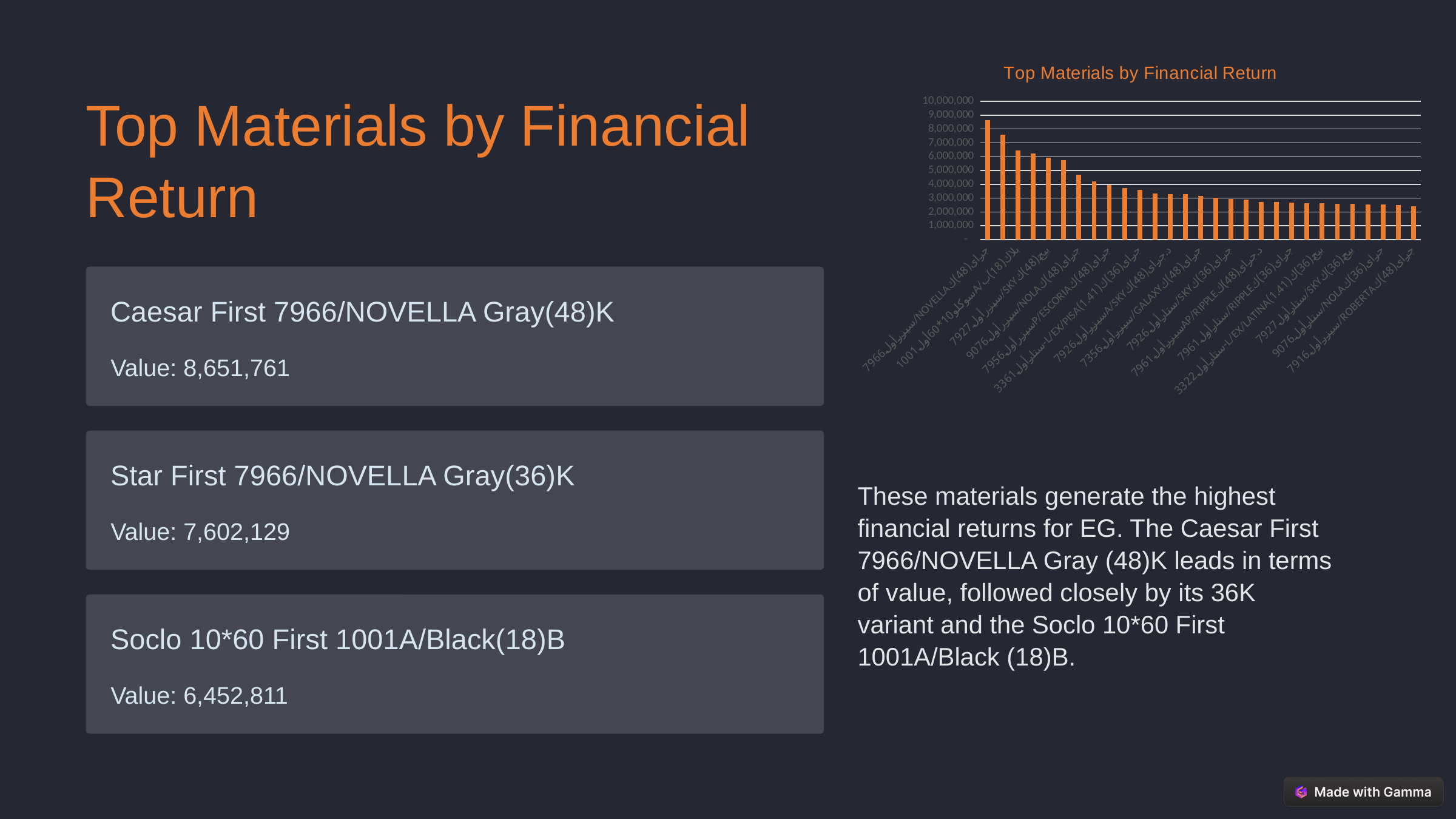

### Chart: Top Materials by Financial Return

| Category | top product price |
|---|---|
| سيزرأول7966/NOVELLAجراى(48)ك | 8651760.52999999 |
| ستارأول7966/NOVELLAجراى(36)ك | 7602128.650000008 |
| سوكلو10*60أول1001A/بلاك(18)ب | 6452810.720000008 |
| سيزرأول7926/SKYجراى(48)ك | 6249144.359999998 |
| سيزرأول7927/SKYبيج(48)ك | 5931544.479999997 |
| سيزرأول7961/RIPPLEجراى(48)ك | 5766847.289999995 |
| سيزرأول9076/NOLAجراى(48)ك | 4699036.830000001 |
| سيزرأول7541P/PAINTابيض(48)ك | 4195406.239999997 |
| سيزرأول7956P/ESCORIAجراى(48)ك | 3959891.4699999965 |
| سيزرأول9051/EX/CLOUDجراى(48)ك | 3741548.1 |
| ستارأول3361-L/EX/PISAجراى(36)ك(1.41) | 3583376.1600000053 |
| ستارأول7356/GALAXYجراى(36)ك | 3322724.2 |
| سيزرأول7926A/SKYد.جراى(48)ك | 3281291.5900000026 |
| سيزرأول9076A/NOLAد.جراى(48)ك | 3269753.35 |
| سيزرأول7356/GALAXYجراى(48)ك | 3144775.3599999985 |
| ستارأول3371-L/EX/PARMAجراى(36)ك(1.41) | 3008003.340000003 |
| ستارأول7926/SKYجراى(36)ك | 2933874.390000003 |
| ستارثانى3057/AXELبيج(36)ك | 2889443.980000002 |
| سيزرأول7961AP/RIPPLEد.جراى(48)ك | 2729306.8900000006 |
| ستارأول3436-L/EX/COMOجراى(36)ك(1.41) | 2714296.9000000013 |
| ستارأول7961/RIPPLEجراى(36)ك | 2670815.260000001 |
| سيزرأول7156/ALPACASجراى(48)ك | 2644280.930000001 |
| ستارأول3322-L/EX/LATINAبيج(36)ك(1.41) | 2627286.620000001 |
| سيزرأول7447/PALACIOبيج(48)ك | 2585467.1299999994 |
| ستارأول7927/SKYبيج(36)ك | 2574044.180000001 |
| ستارأول7956/ESCORIAجراى(36)ك | 2550568.9800000014 |
| ستارأول9076/NOLAجراى(36)ك | 2531734.960000001 |
| سيزرثانى7966/NOVELLAجراى(48)ك | 2505557.0599999996 |
| سيزرأول7916/ROBERTAجراى(48)ك | 2401854.03 |
Top Materials by Financial Return

Caesar First 7966/NOVELLA Gray(48)K
Value: 8,651,761

Star First 7966/NOVELLA Gray(36)K
These materials generate the highest financial returns for EG. The Caesar First 7966/NOVELLA Gray (48)K leads in terms of value, followed closely by its 36K variant and the Soclo 10*60 First 1001A/Black (18)B.
Value: 7,602,129

Soclo 10*60 First 1001A/Black(18)B
Value: 6,452,811